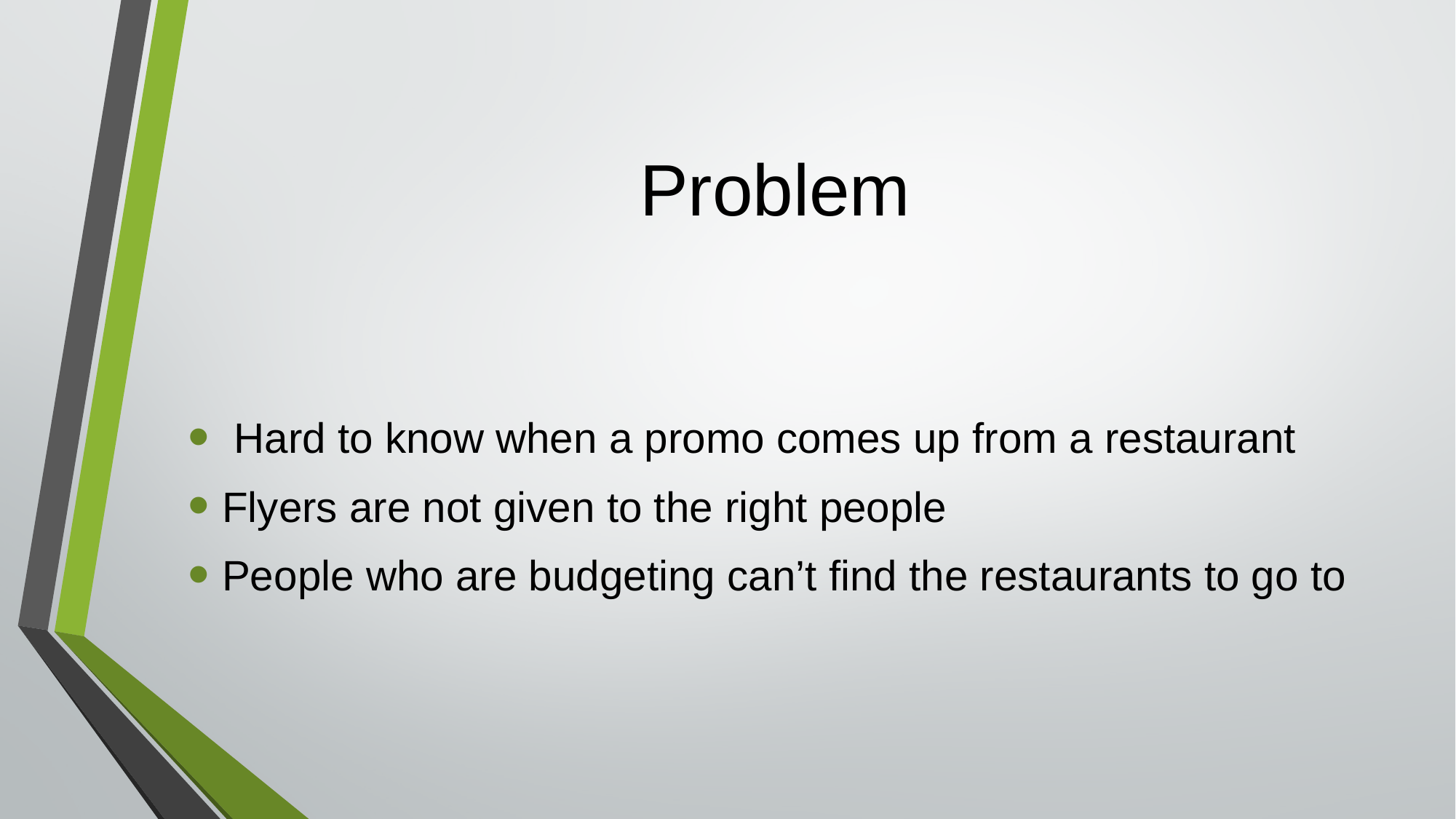

# Problem
 Hard to know when a promo comes up from a restaurant
Flyers are not given to the right people
People who are budgeting can’t find the restaurants to go to